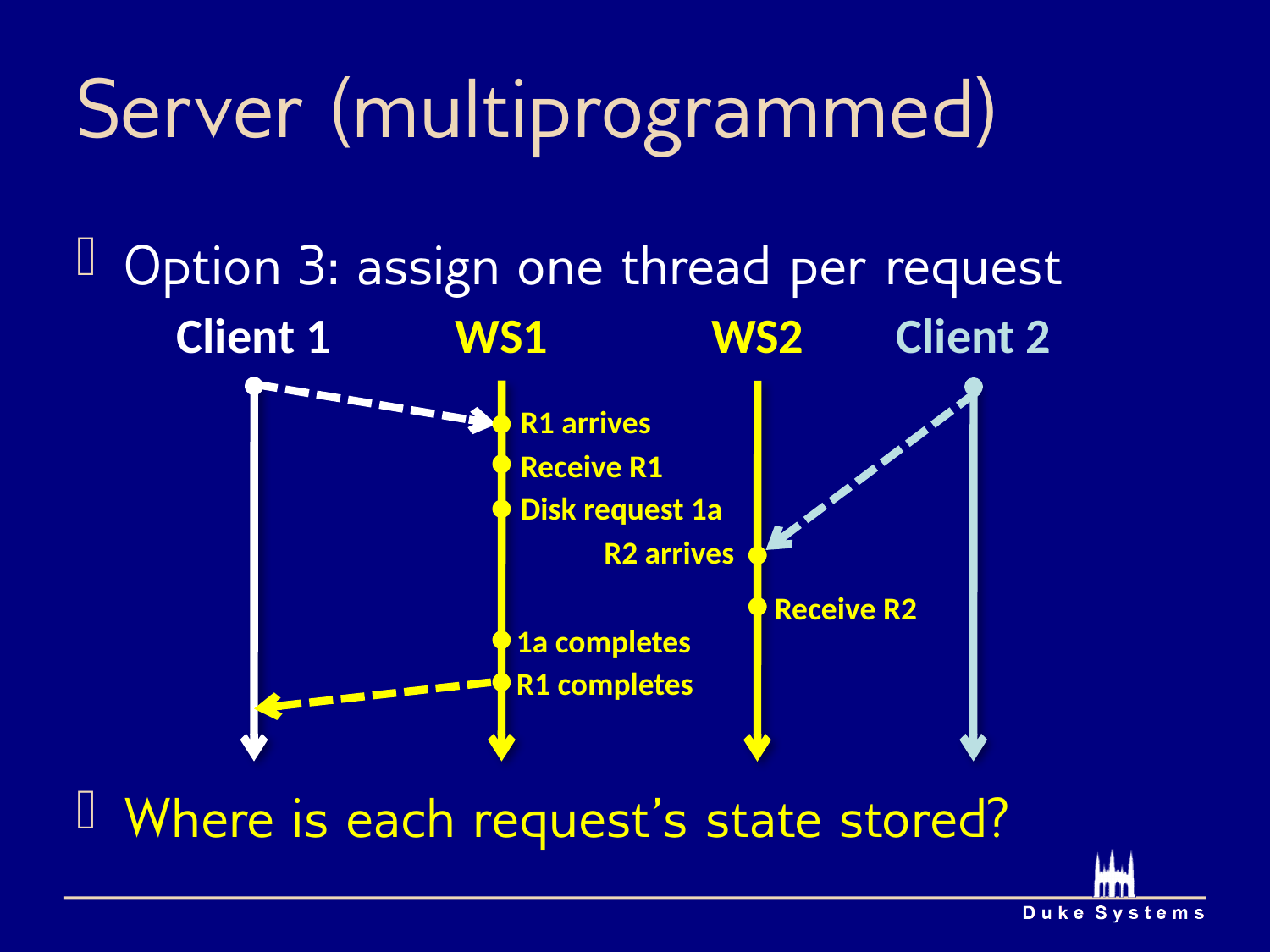

# Server (multiprogrammed)
Option 3: assign one thread per request

Where is each request’s state stored?
Client 1
WS1
Client 2
WS2

R1 arrives

Receive R1

Disk request 1a

R2 arrives

Receive R2

1a completes

R1 completes